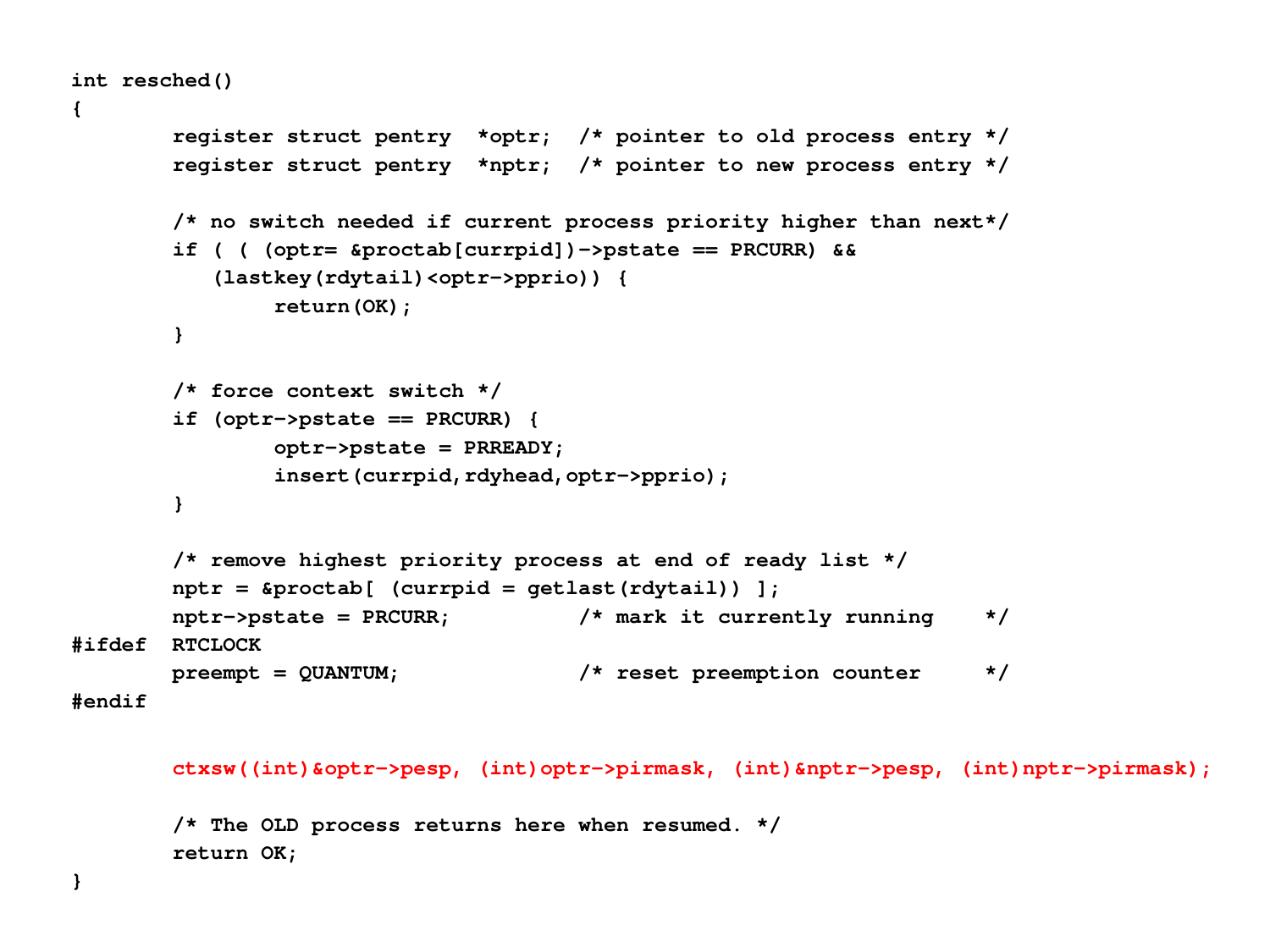

int resched()
{
        register struct pentry  *optr;  /* pointer to old process entry */
        register struct pentry  *nptr;  /* pointer to new process entry */

        /* no switch needed if current process priority higher than next*/
        if ( ( (optr= &proctab[currpid])->pstate == PRCURR) &&
           (lastkey(rdytail)<optr->pprio)) {
                return(OK);
        }

        /* force context switch */
        if (optr->pstate == PRCURR) {
                optr->pstate = PRREADY;
                insert(currpid,rdyhead,optr->pprio);
        }

        /* remove highest priority process at end of ready list */
        nptr = &proctab[ (currpid = getlast(rdytail)) ];
        nptr->pstate = PRCURR;          /* mark it currently running    */
#ifdef  RTCLOCK
        preempt = QUANTUM;              /* reset preemption counter     */
#endif

        ctxsw((int)&optr->pesp, (int)optr->pirmask, (int)&nptr->pesp, (int)nptr->pirmask);

        /* The OLD process returns here when resumed. */
        return OK;
}